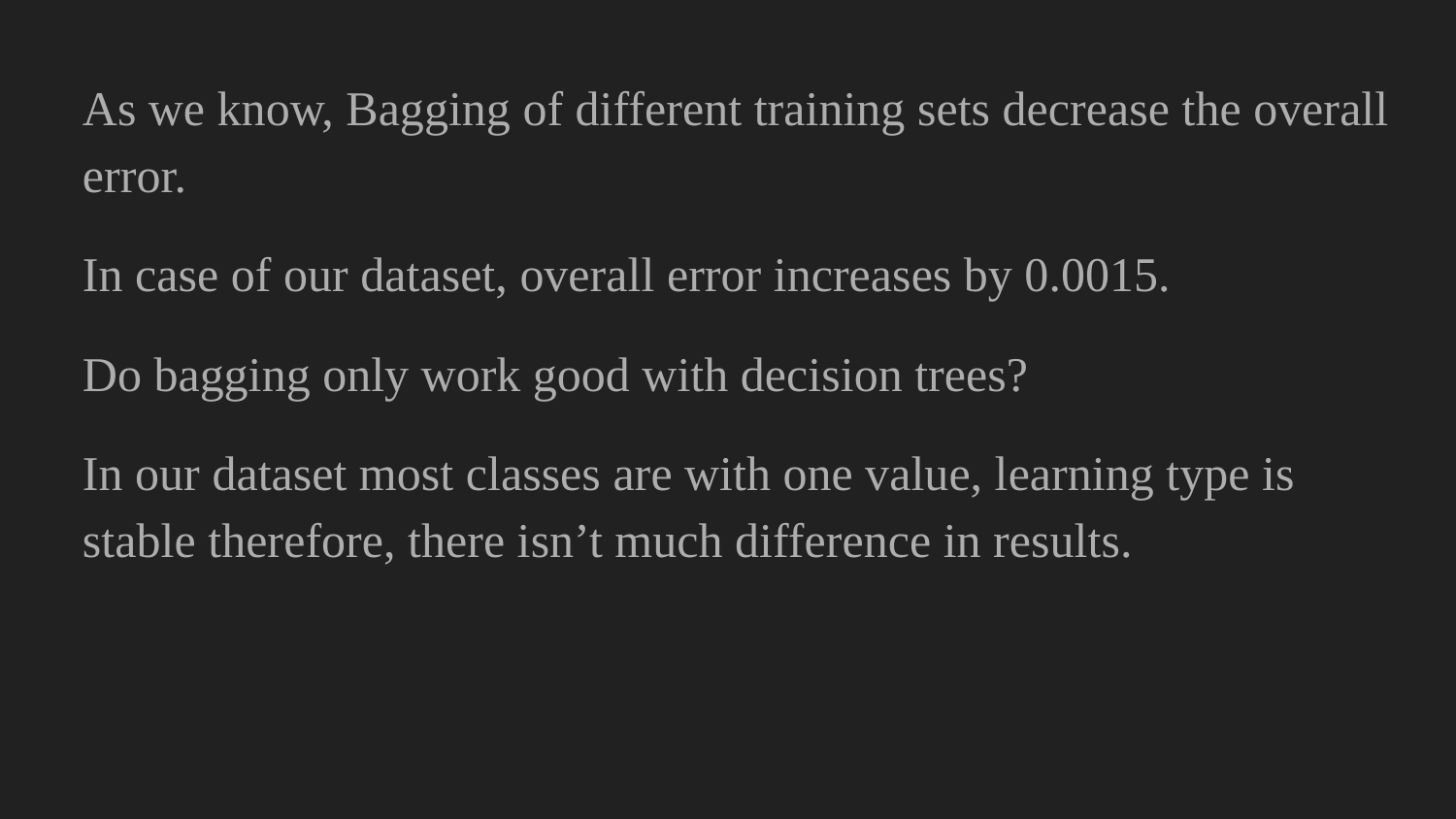

As we know, Bagging of different training sets decrease the overall error.
In case of our dataset, overall error increases by 0.0015.
Do bagging only work good with decision trees?
In our dataset most classes are with one value, learning type is stable therefore, there isn’t much difference in results.